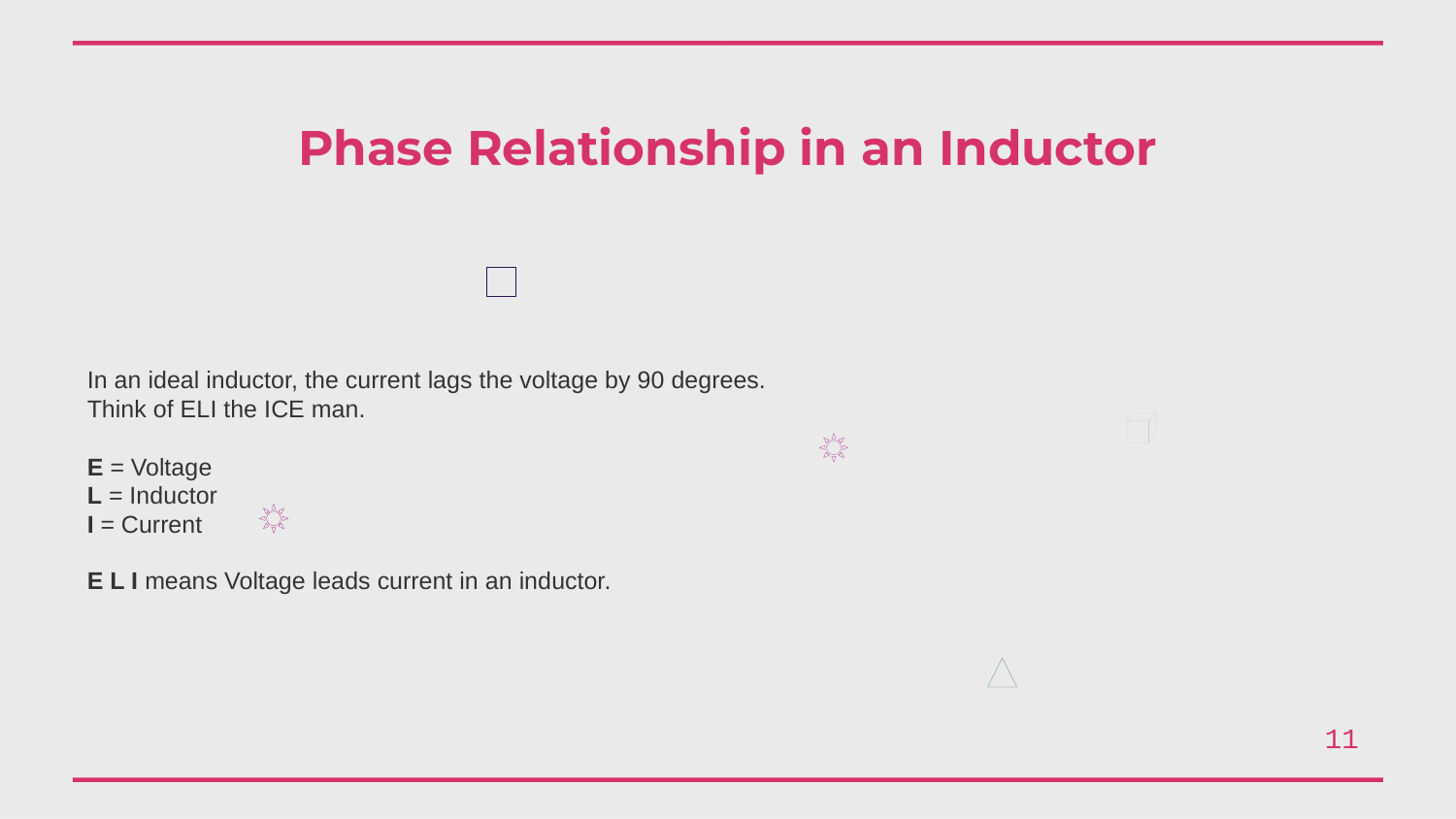

Phase Relationship in an Inductor
In an ideal inductor, the current lags the voltage by 90 degrees.
Think of ELI the ICE man.

E = Voltage
L = Inductor
I = Current

E L I means Voltage leads current in an inductor.

11